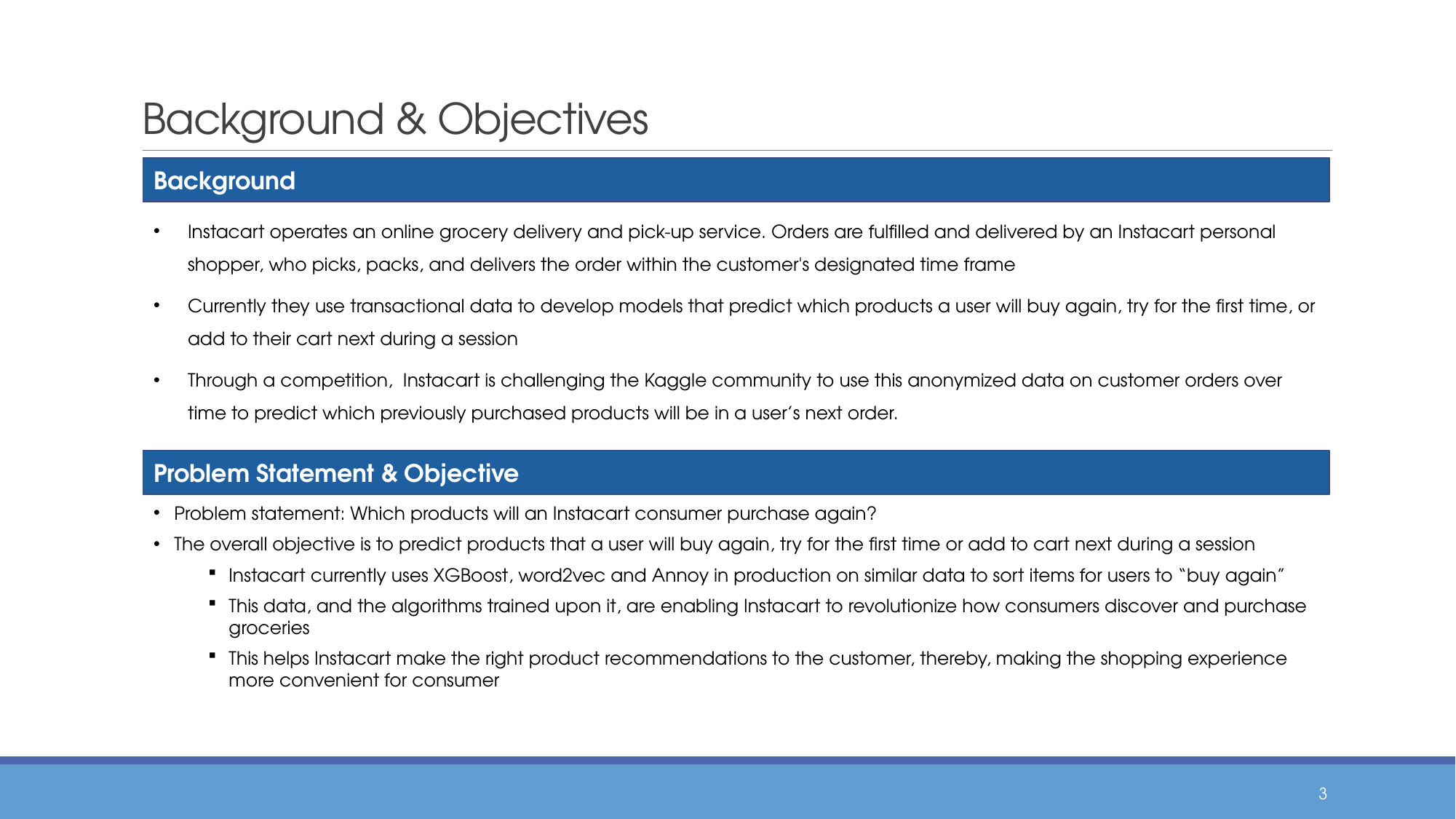

# Background & Objectives
Background
Instacart operates an online grocery delivery and pick-up service. Orders are fulfilled and delivered by an Instacart personal shopper, who picks, packs, and delivers the order within the customer's designated time frame
Currently they use transactional data to develop models that predict which products a user will buy again, try for the first time, or add to their cart next during a session
Through a competition,  Instacart is challenging the Kaggle community to use this anonymized data on customer orders over time to predict which previously purchased products will be in a user’s next order.
Problem Statement & Objective
Problem statement: Which products will an Instacart consumer purchase again?
The overall objective is to predict products that a user will buy again, try for the first time or add to cart next during a session
Instacart currently uses XGBoost, word2vec and Annoy in production on similar data to sort items for users to “buy again”
This data, and the algorithms trained upon it, are enabling Instacart to revolutionize how consumers discover and purchase groceries
This helps Instacart make the right product recommendations to the customer, thereby, making the shopping experience more convenient for consumer
3